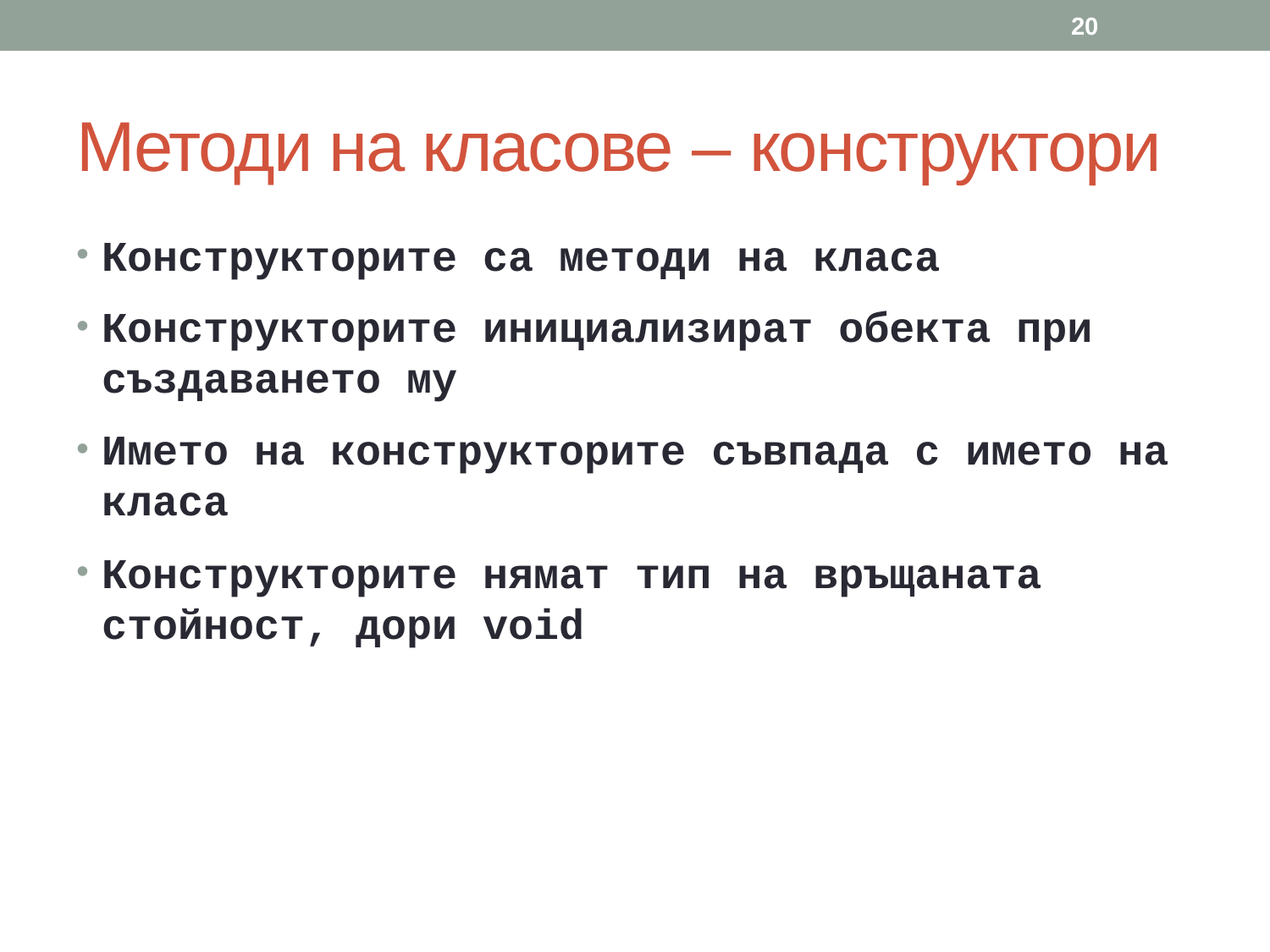

20
# Методи на класове – конструктори
Конструкторите са методи на класа
Конструкторите инициализират обекта при създаването му
Името на конструкторите съвпада с името на класа
Конструкторите нямат тип на връщаната стойност, дори void